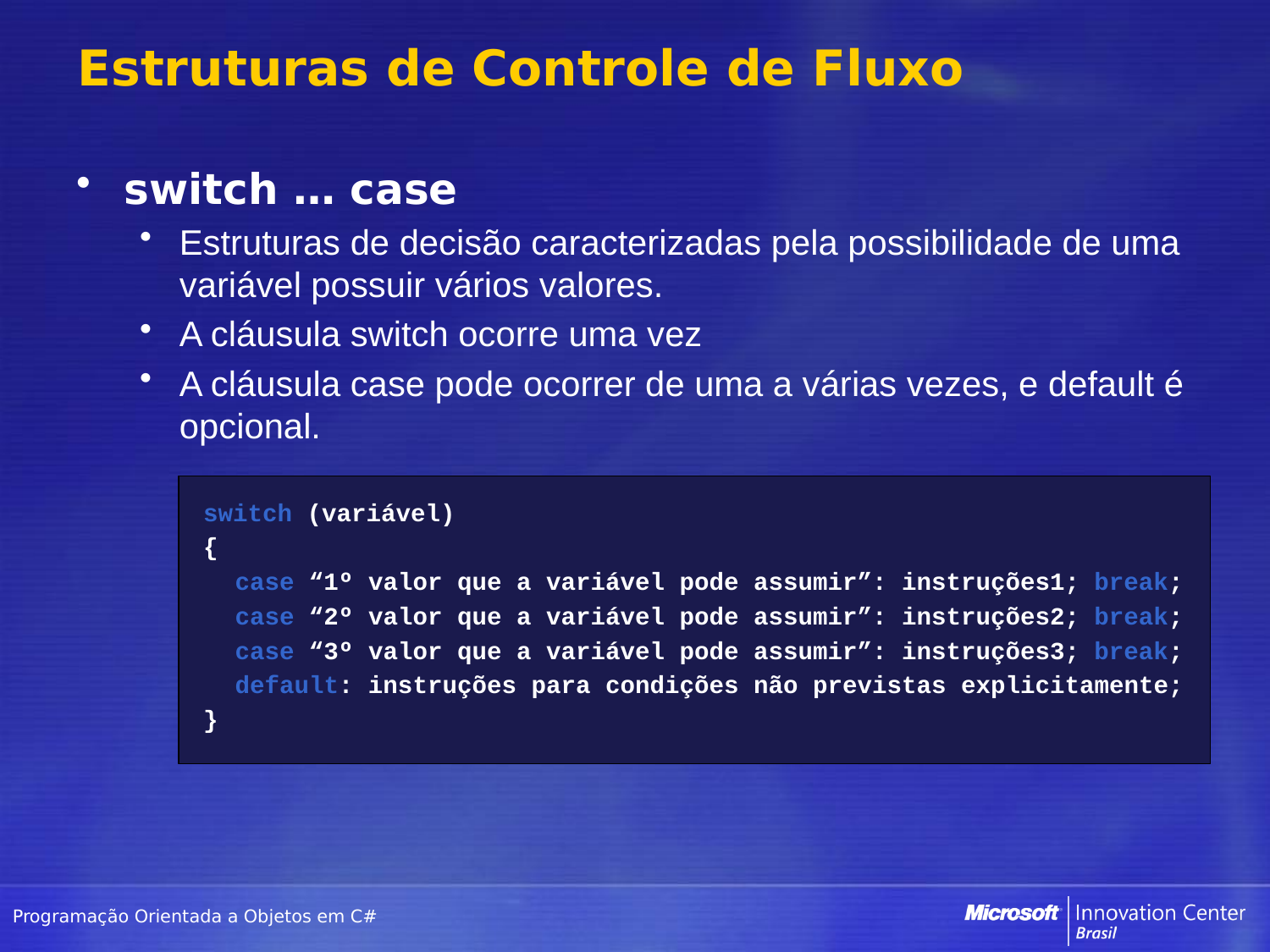

# Estruturas de Controle de Fluxo

switch … case
Estruturas de decisão caracterizadas pela possibilidade de uma variável possuir vários valores.
A cláusula switch ocorre uma vez
A cláusula case pode ocorrer de uma a várias vezes, e default é opcional.

switch (variável)
{
	case “1º valor que a variável pode assumir”: instruções1; break;
	case “2º valor que a variável pode assumir”: instruções2; break;
	case “3º valor que a variável pode assumir”: instruções3; break;
	default: instruções para condições não previstas explicitamente;
}